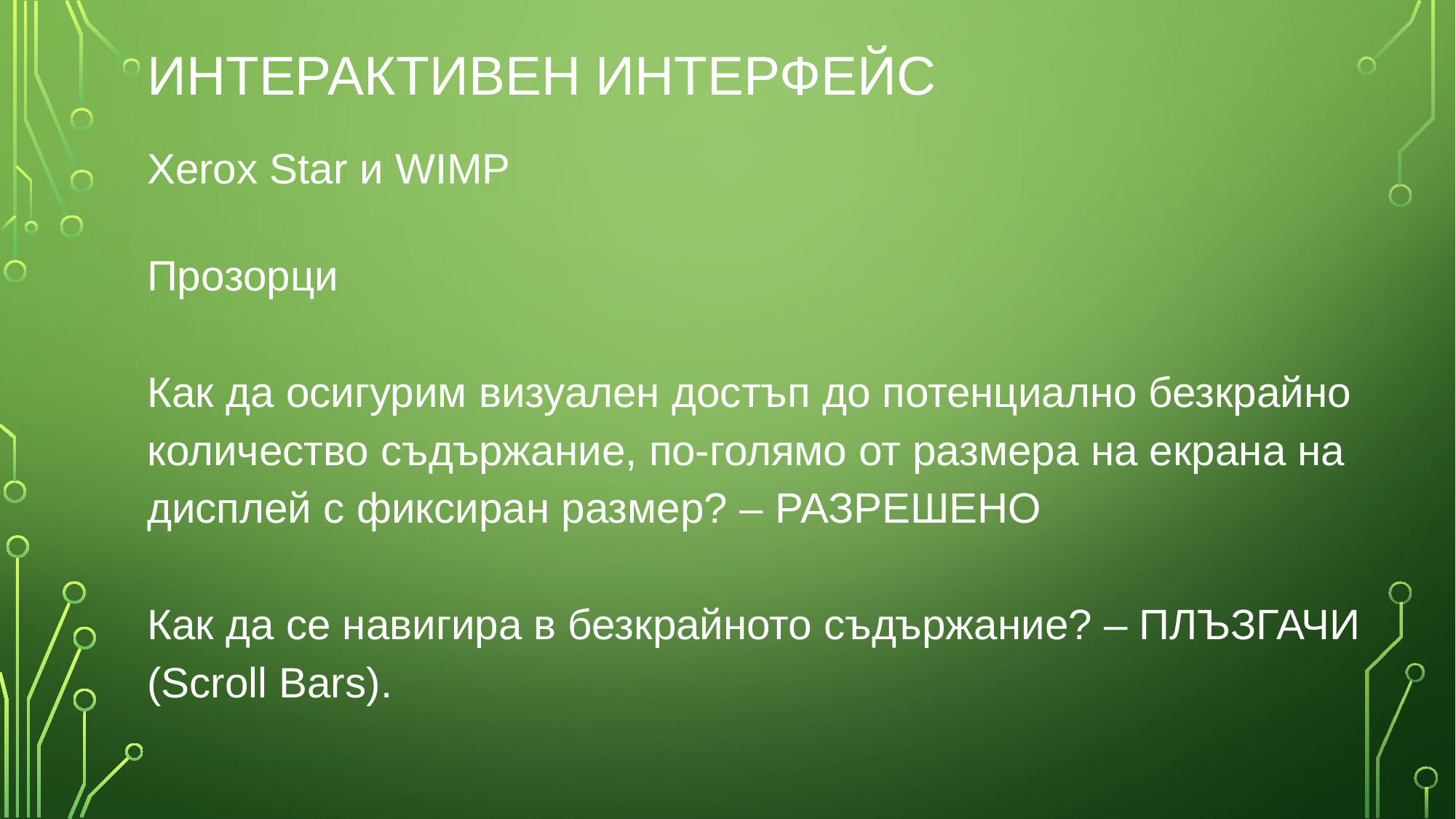

# Интерактивен интерфейс
Xerox Star и WIMP
Прозорци

Как да осигурим визуален достъп до потенциално безкрайно количество съдържание, по-голямо от размера на екрана на дисплей с фиксиран размер? – РАЗРЕШЕНО

Как да се навигира в безкрайното съдържание? – ПЛЪЗГАЧИ (Scroll Bars).